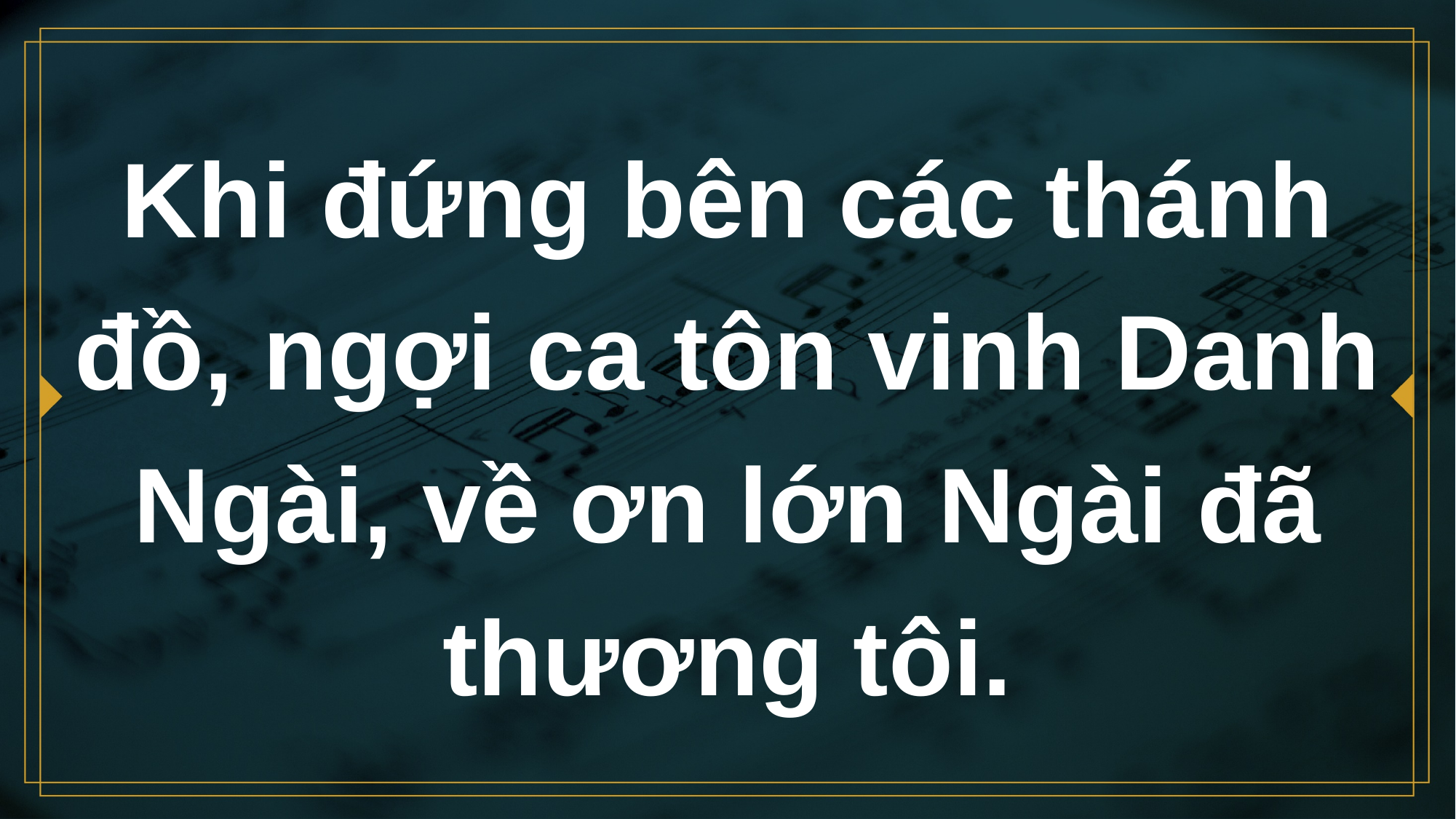

# Khi đứng bên các thánh đồ, ngợi ca tôn vinh Danh Ngài, về ơn lớn Ngài đã thương tôi.